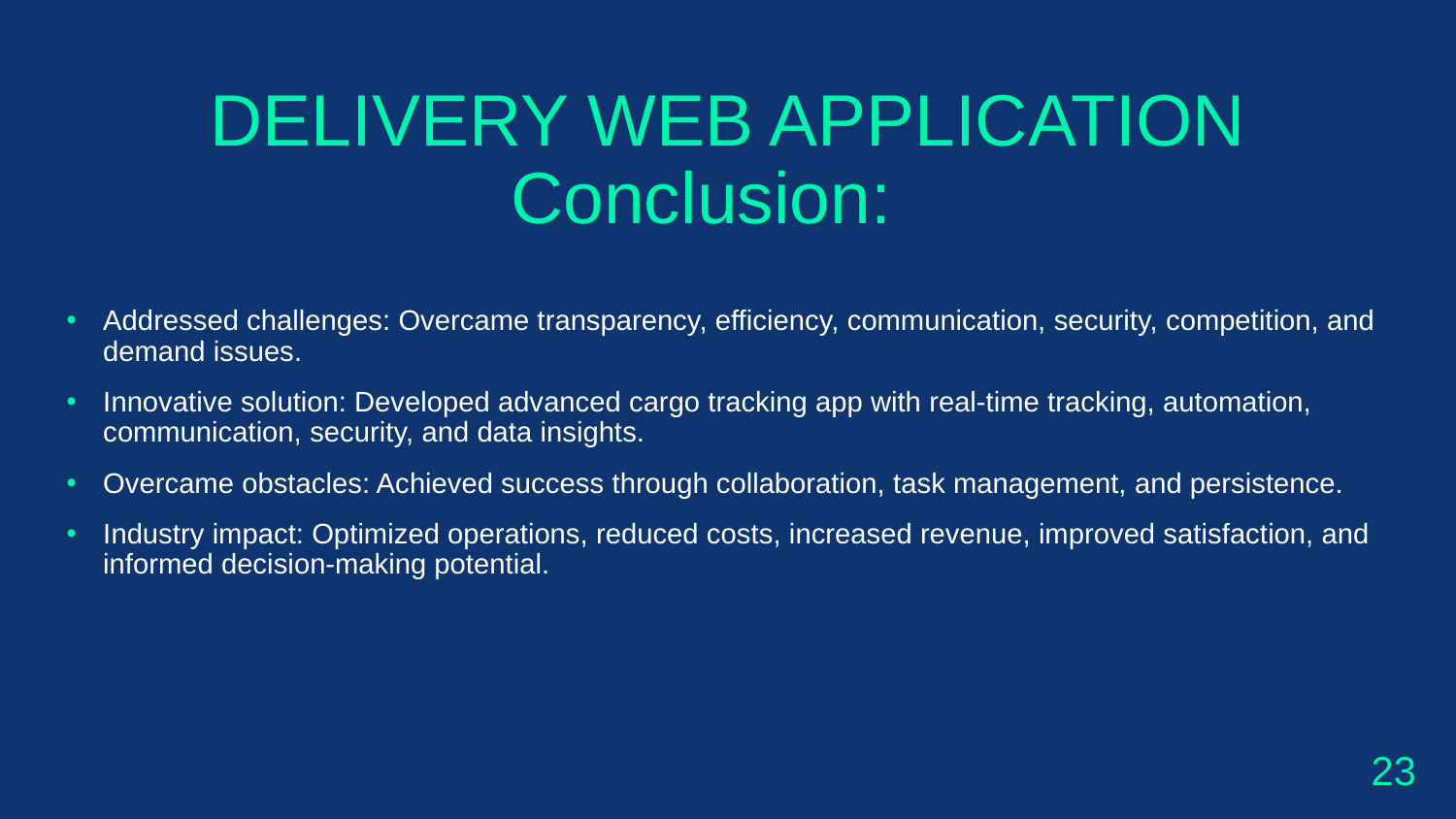

# DELIVERY WEB APPLICATION
Conclusion:
Addressed challenges: Overcame transparency, efficiency, communication, security, competition, and demand issues.
Innovative solution: Developed advanced cargo tracking app with real-time tracking, automation, communication, security, and data insights.
Overcame obstacles: Achieved success through collaboration, task management, and persistence.
Industry impact: Optimized operations, reduced costs, increased revenue, improved satisfaction, and informed decision-making potential.
23